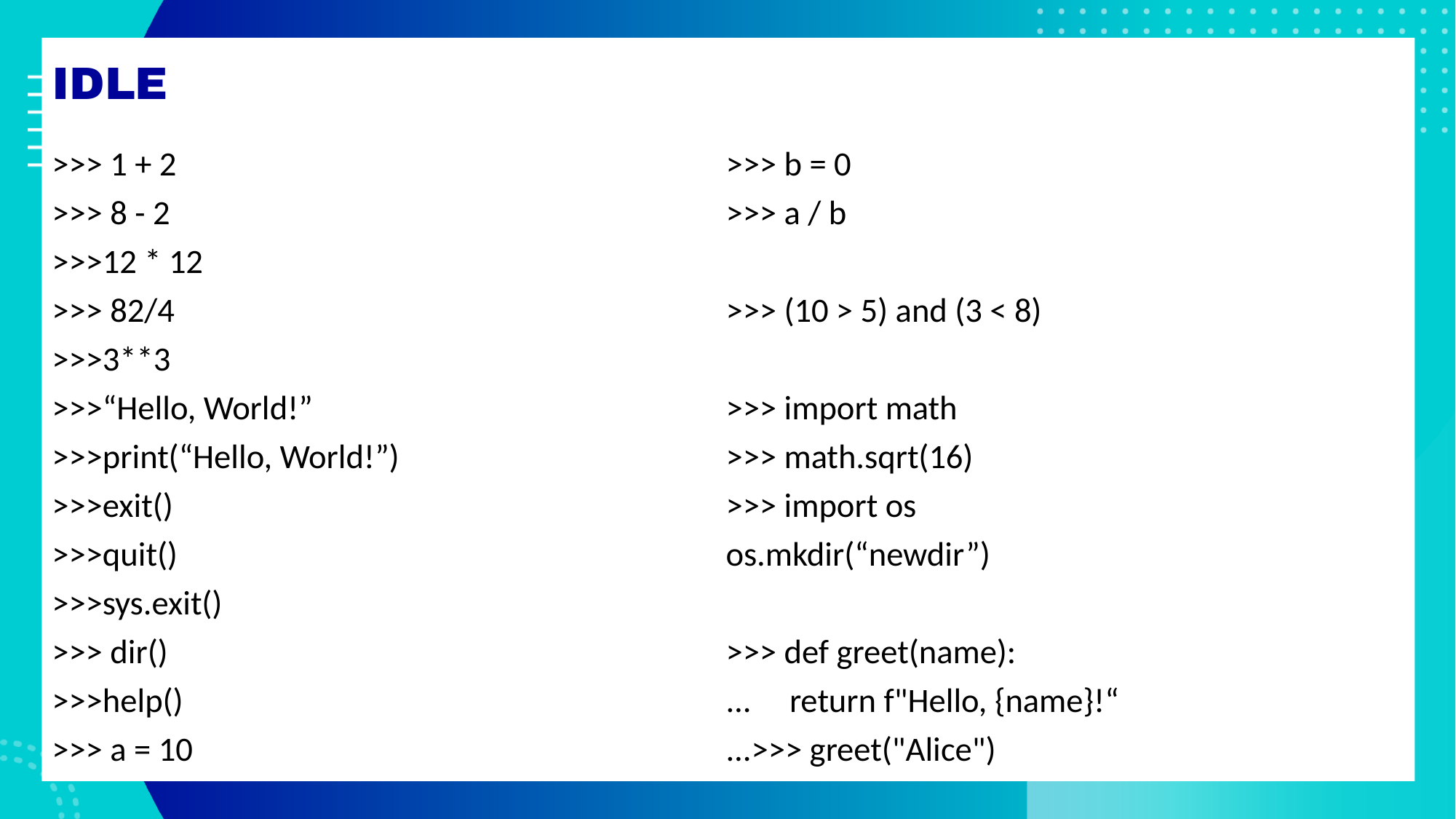

# IDLE
>>> 1 + 2
>>> 8 - 2
>>>12 * 12
>>> 82/4
>>>3**3
>>>“Hello, World!”
>>>print(“Hello, World!”)
>>>exit()
>>>quit()
>>>sys.exit()
>>> dir()
>>>help()
>>> a = 10
>>> b = 0
>>> a / b

>>> (10 > 5) and (3 < 8)

>>> import math
>>> math.sqrt(16)
>>> import os
os.mkdir(“newdir”)

>>> def greet(name):
...     return f"Hello, {name}!“
...>>> greet("Alice")